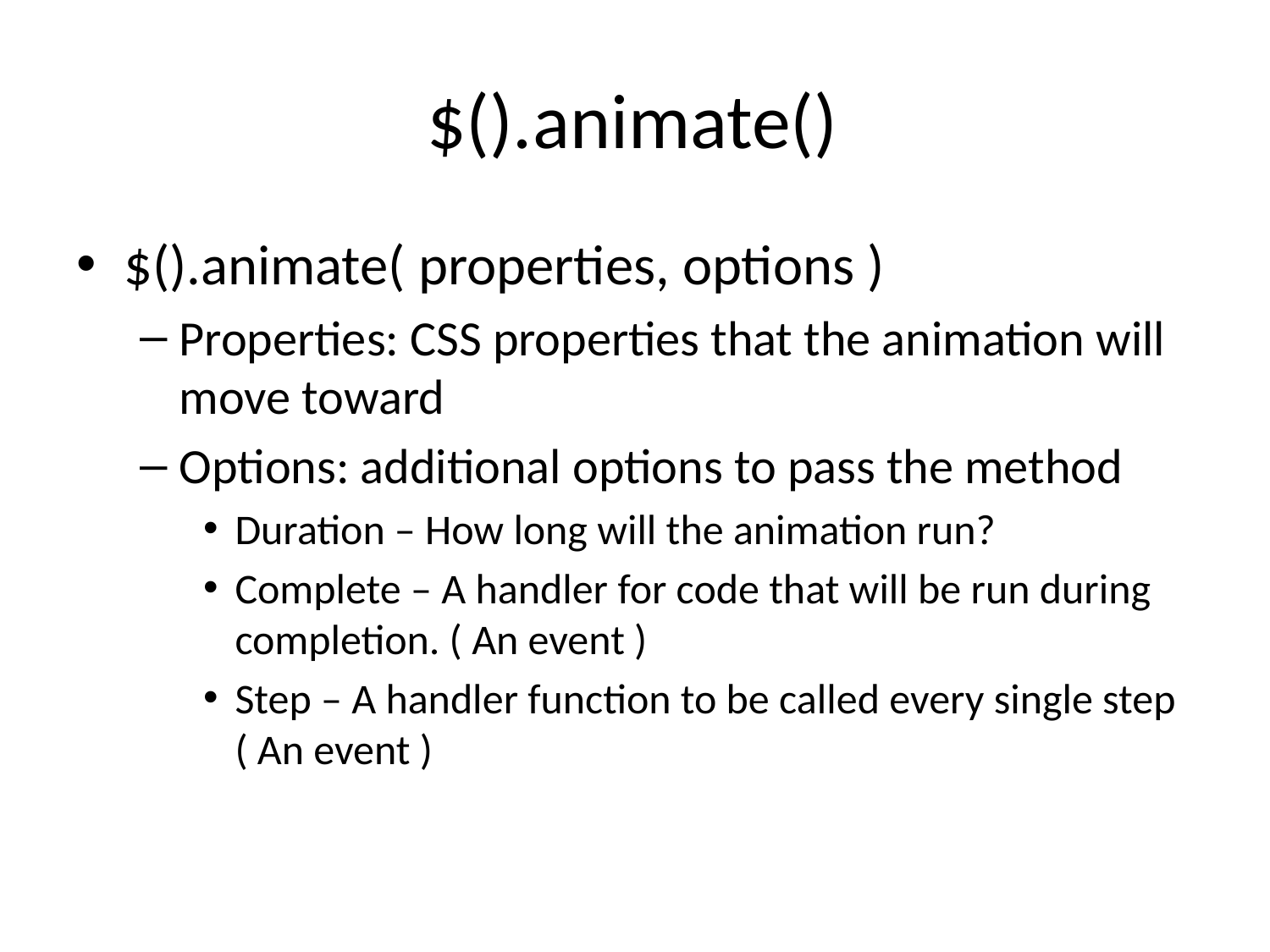

# $().animate()
$().animate( properties, options )
Properties: CSS properties that the animation will move toward
Options: additional options to pass the method
Duration – How long will the animation run?
Complete – A handler for code that will be run during completion. ( An event )
Step – A handler function to be called every single step ( An event )